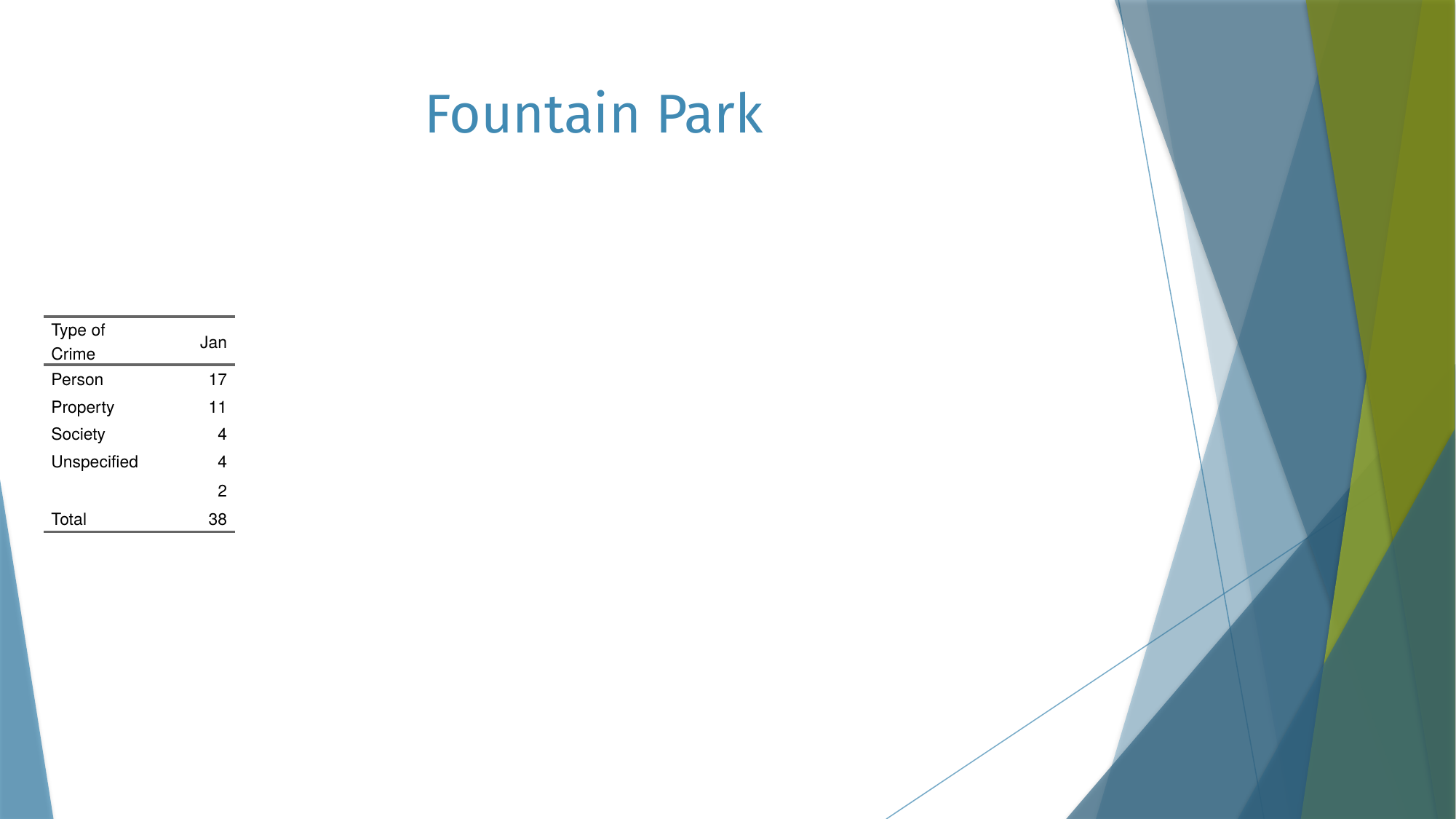

# Fountain Park
| Type of Crime | Jan |
| --- | --- |
| Person | 17 |
| Property | 11 |
| Society | 4 |
| Unspecified | 4 |
|  | 2 |
| Total | 38 |